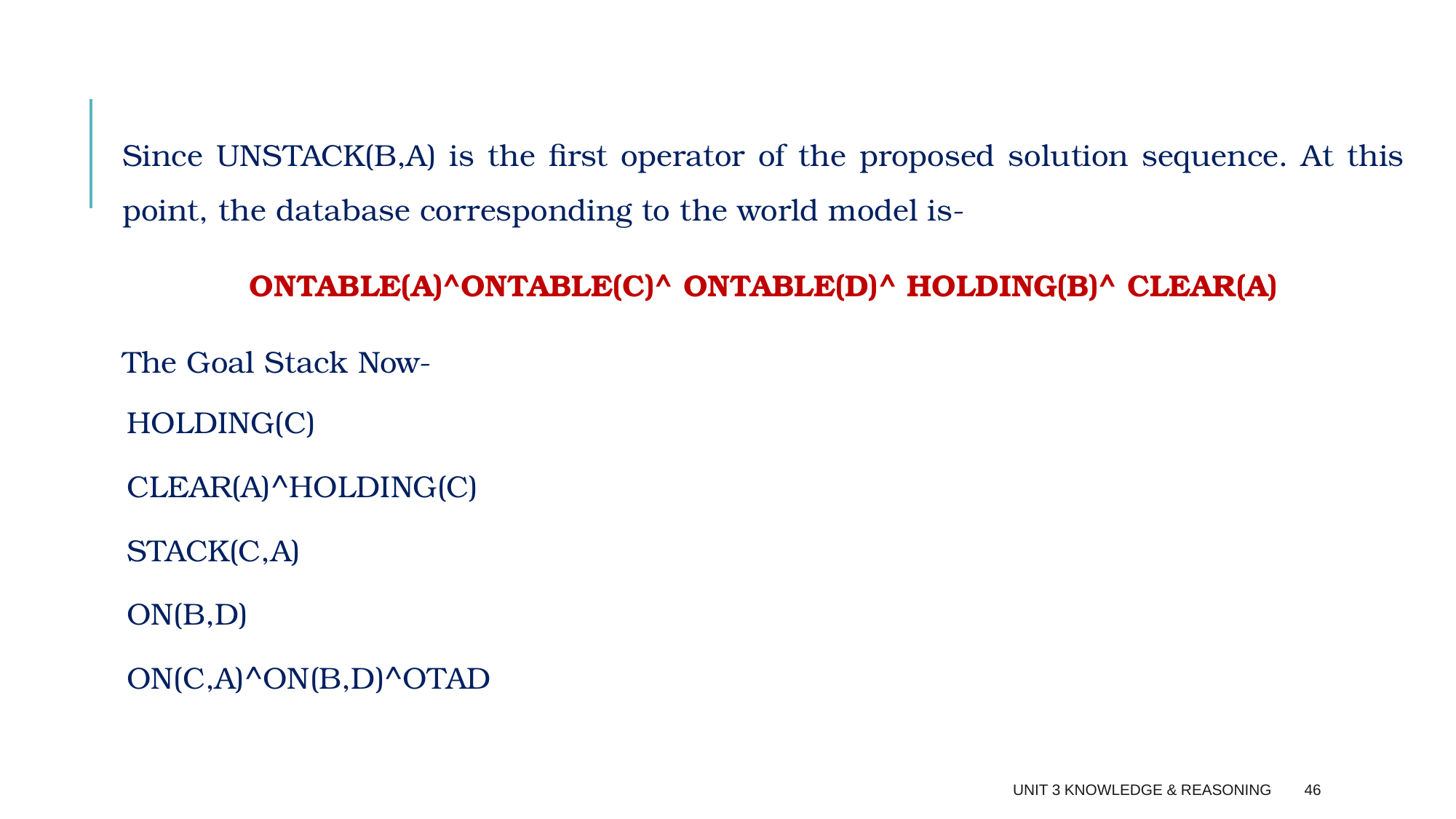

Since UNSTACK(B,A) is the first operator of the proposed solution sequence. At this point, the database corresponding to the world model is-
ONTABLE(A)^ONTABLE(C)^ ONTABLE(D)^ HOLDING(B)^ CLEAR(A)
The Goal Stack Now-
HOLDING(C)
CLEAR(A)^HOLDING(C)
STACK(C,A)
ON(B,D)
ON(C,A)^ON(B,D)^OTAD

Unit 3 Knowledge & Reasoning
46